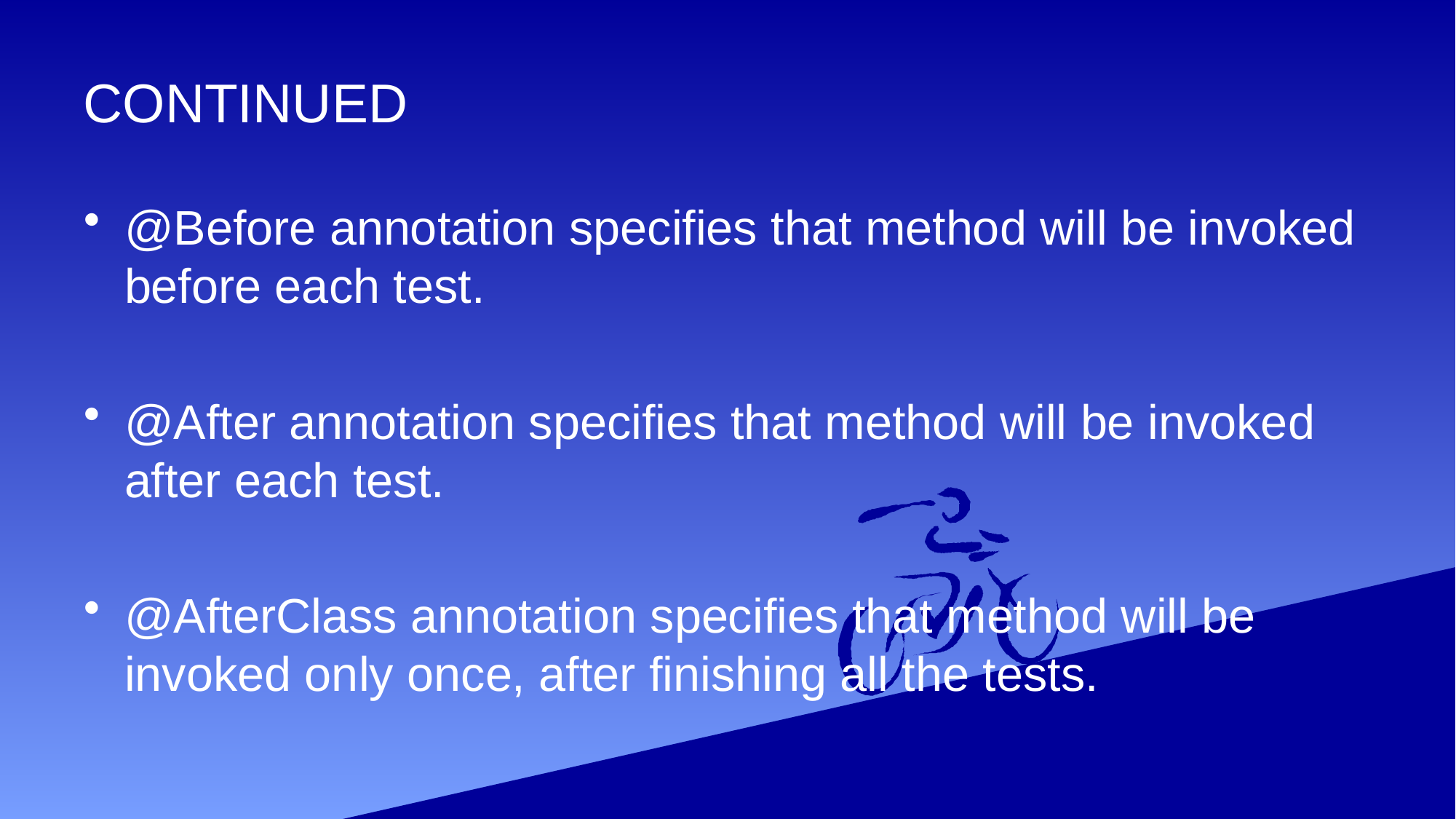

# CONTINUED
@Before annotation specifies that method will be invoked before each test.

@After annotation specifies that method will be invoked after each test.

@AfterClass annotation specifies that method will be invoked only once, after finishing all the tests.